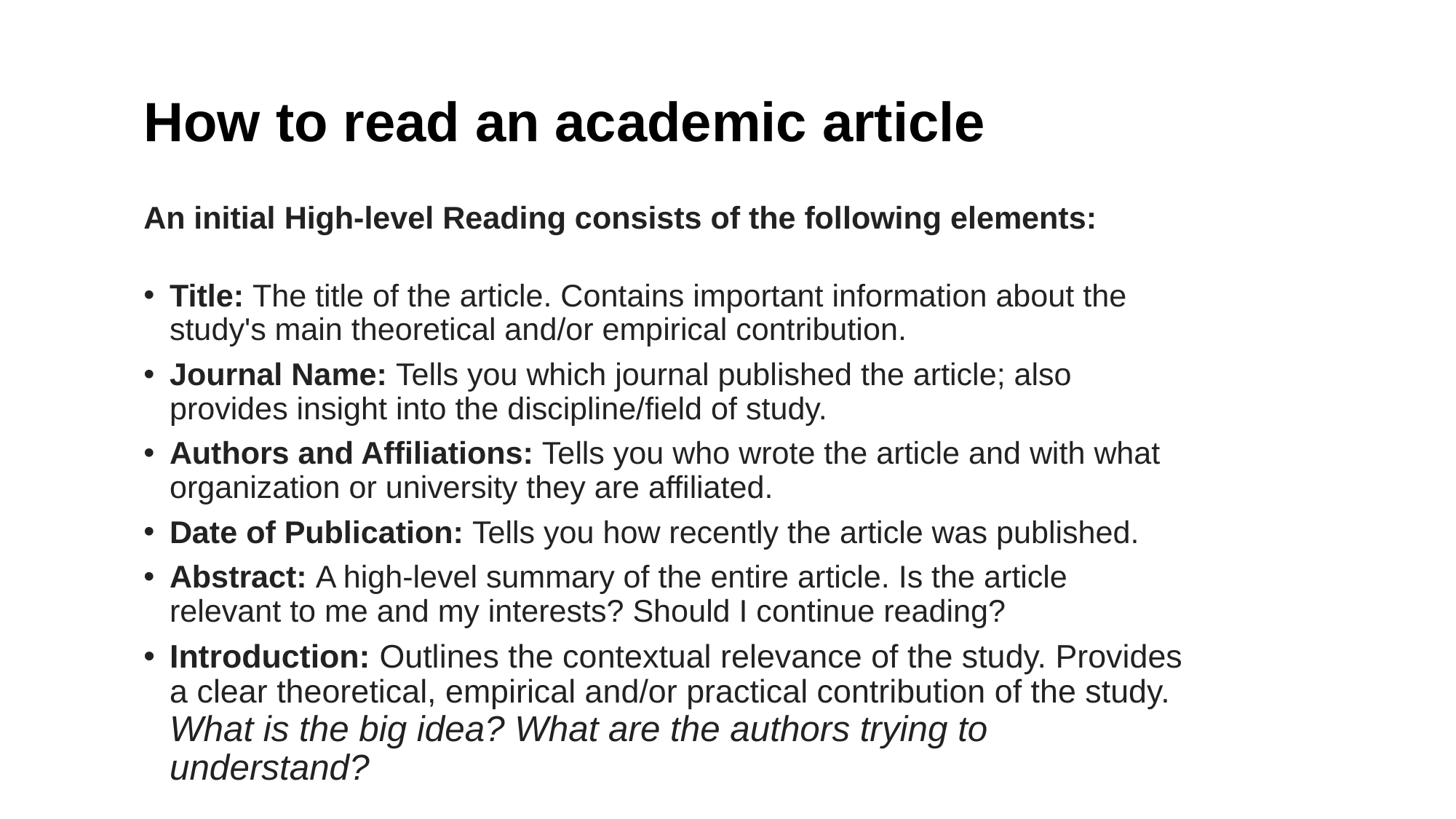

# How to read an academic article
An initial High-level Reading consists of the following elements:

Title: The title of the article. Contains important information about the study's main theoretical and/or empirical contribution.
Journal Name: Tells you which journal published the article; also provides insight into the discipline/field of study.
Authors and Affiliations: Tells you who wrote the article and with what organization or university they are affiliated.
Date of Publication: Tells you how recently the article was published.
Abstract: A high-level summary of the entire article. Is the article relevant to me and my interests? Should I continue reading?
Introduction: Outlines the contextual relevance of the study. Provides a clear theoretical, empirical and/or practical contribution of the study. What is the big idea? What are the authors trying to understand?